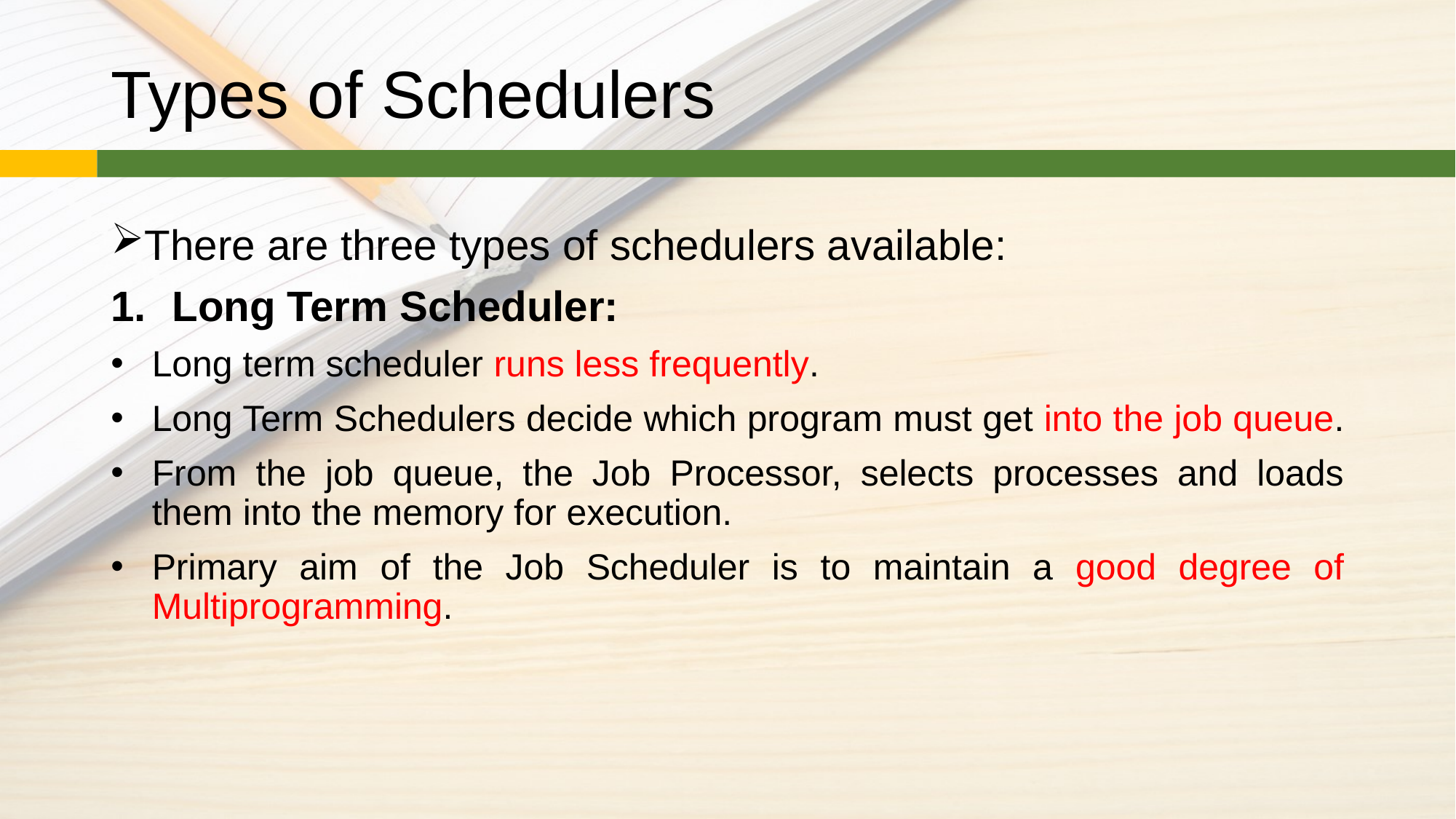

# Types of Schedulers
There are three types of schedulers available:
Long Term Scheduler:
Long term scheduler runs less frequently.
Long Term Schedulers decide which program must get into the job queue.
From the job queue, the Job Processor, selects processes and loads them into the memory for execution.
Primary aim of the Job Scheduler is to maintain a good degree of Multiprogramming.